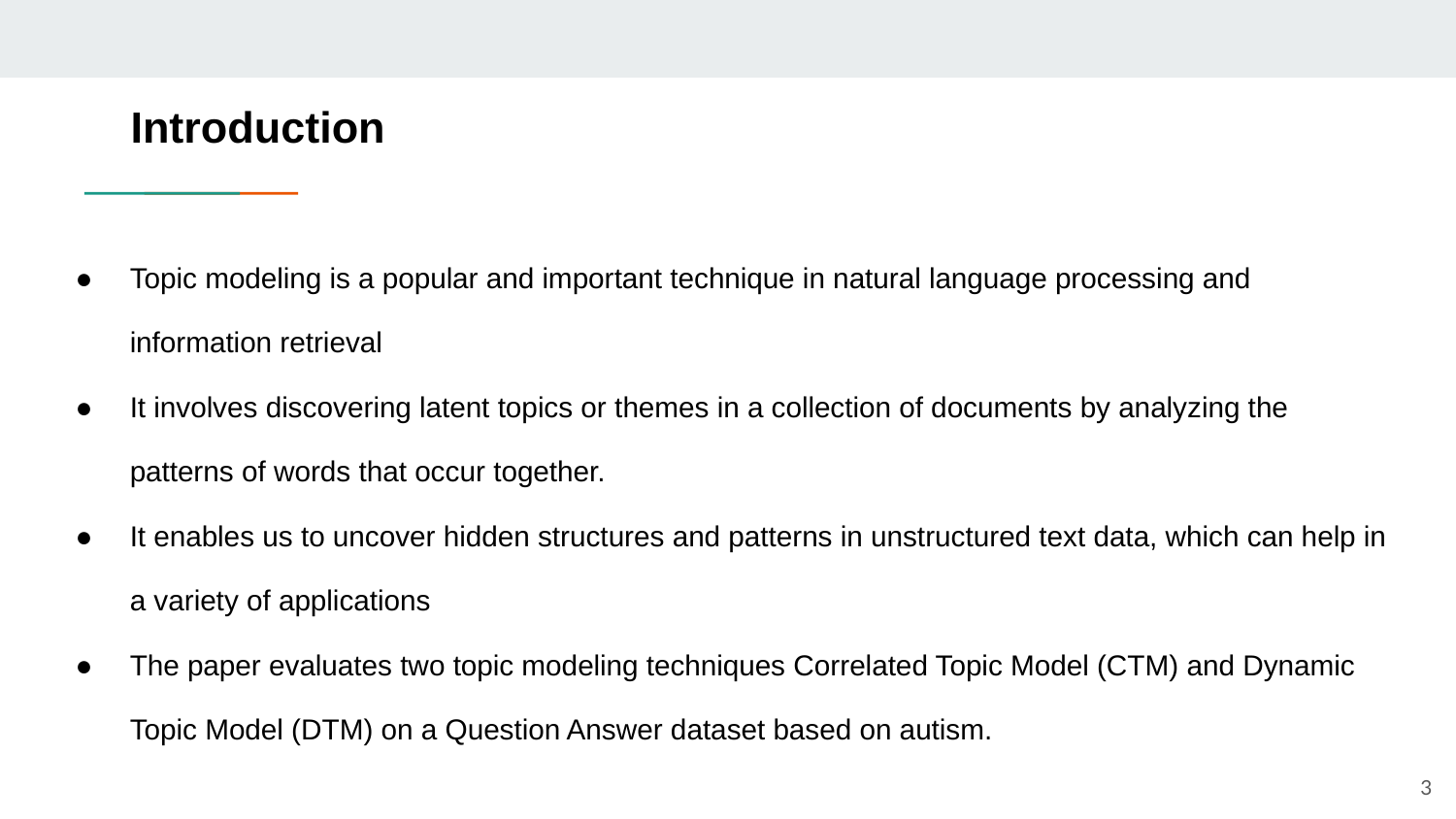

# Introduction
Topic modeling is a popular and important technique in natural language processing and information retrieval
It involves discovering latent topics or themes in a collection of documents by analyzing the patterns of words that occur together.
It enables us to uncover hidden structures and patterns in unstructured text data, which can help in a variety of applications
The paper evaluates two topic modeling techniques Correlated Topic Model (CTM) and Dynamic Topic Model (DTM) on a Question Answer dataset based on autism.

3